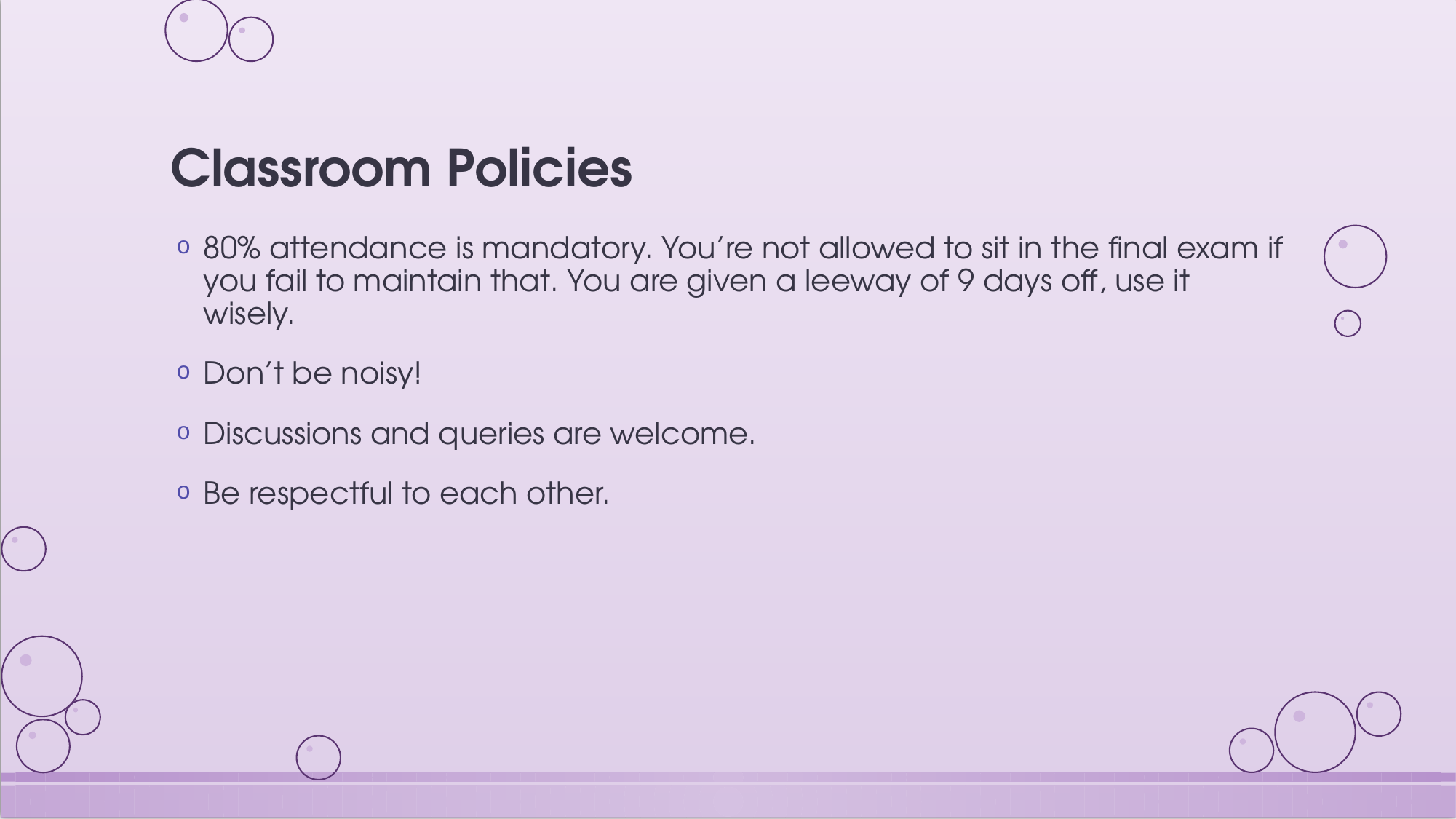

# Classroom Policies
80% attendance is mandatory. You’re not allowed to sit in the final exam if you fail to maintain that. You are given a leeway of 9 days off, use it wisely.
Don’t be noisy!
Discussions and queries are welcome.
Be respectful to each other.